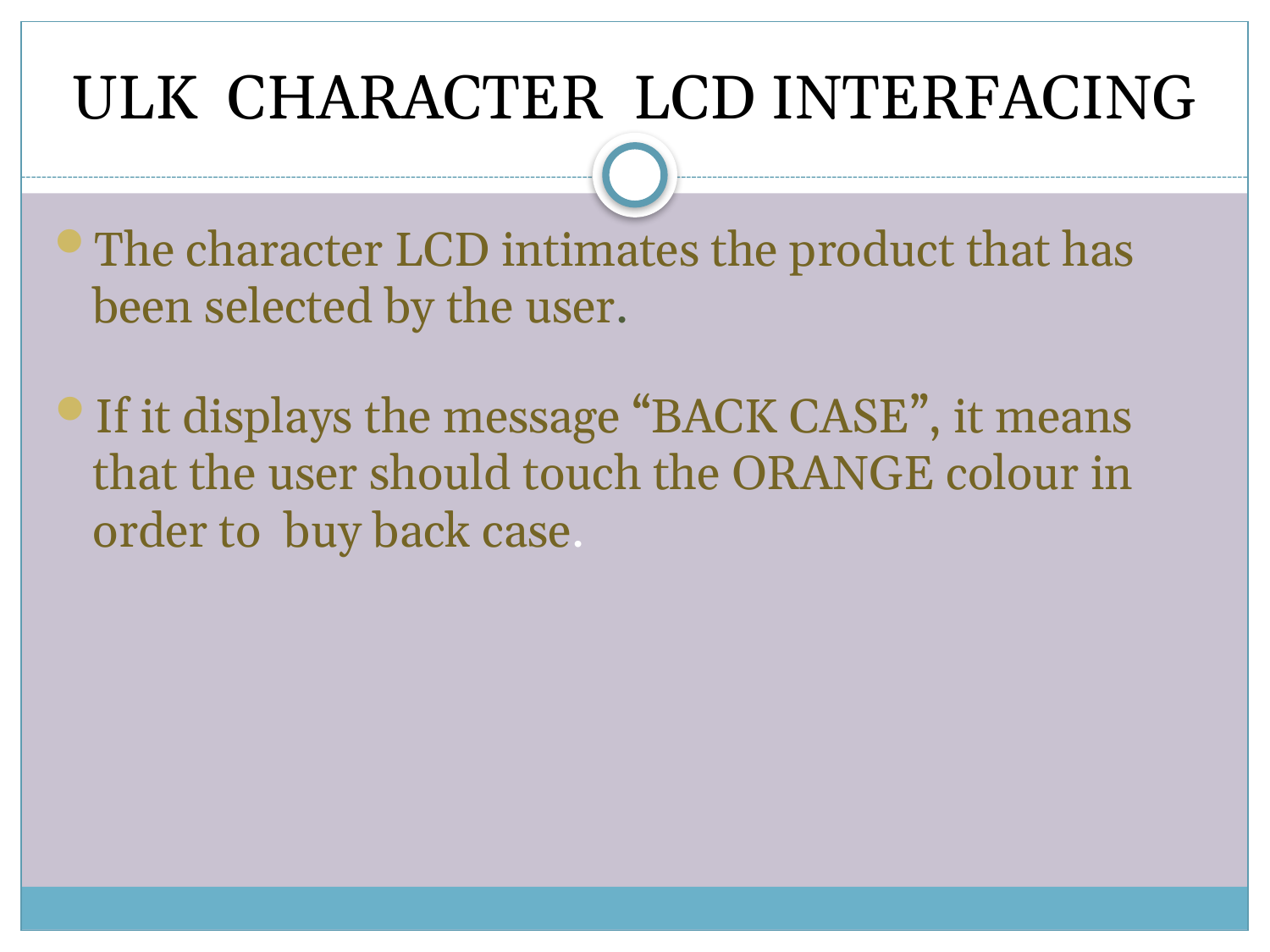

# ULK  CHARACTER  LCD INTERFACING
The character LCD intimates the product that has been selected by the user.

If it displays the message “BACK CASE”, it means that the user should touch the ORANGE colour in order to  buy back case.